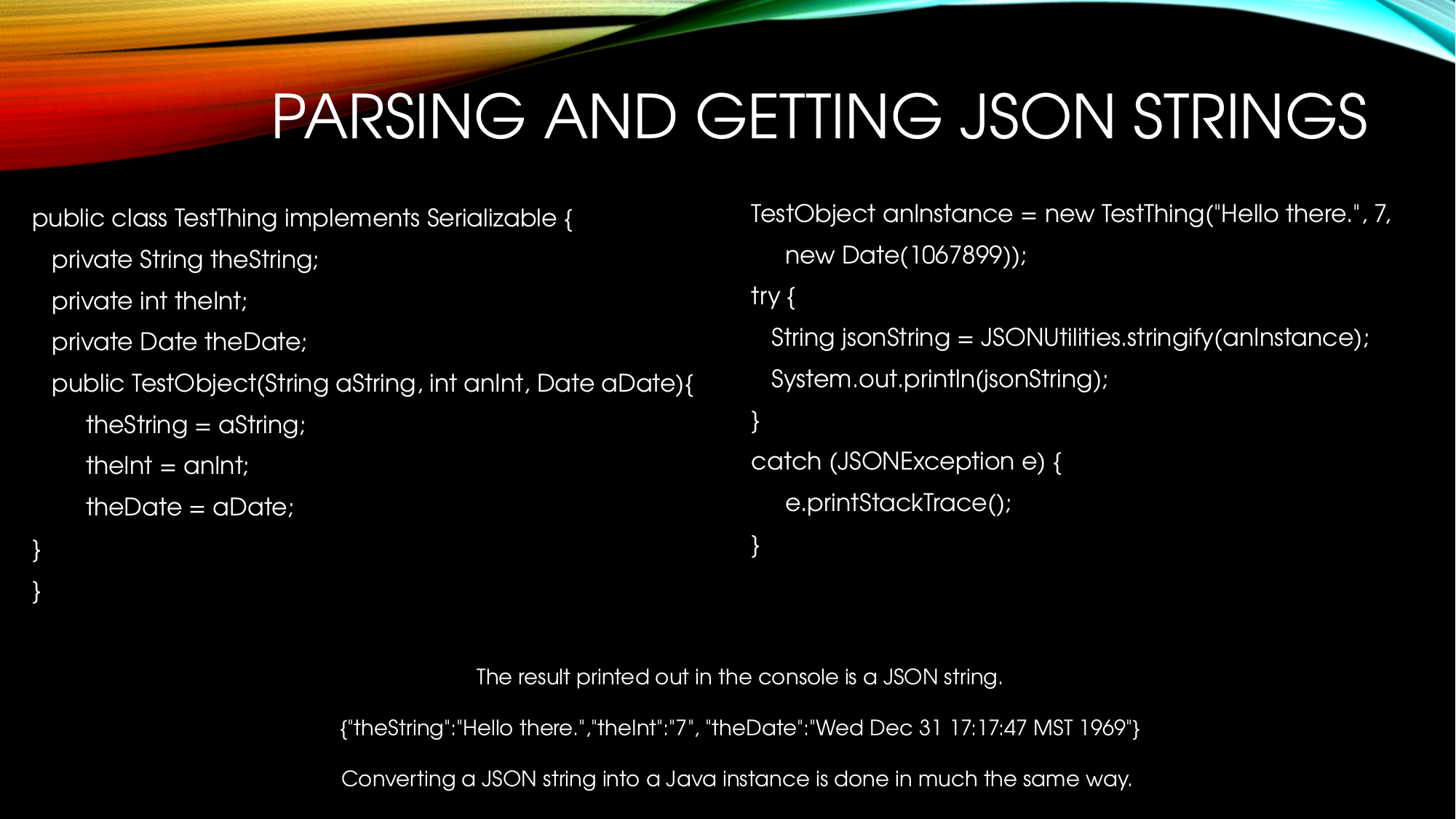

# Parsing and Getting JSON Strings
TestObject anInstance = new TestThing("Hello there.", 7,
     new Date(1067899));
try {
   String jsonString = JSONUtilities.stringify(anInstance);
   System.out.println(jsonString);
}
catch (JSONException e) {
     e.printStackTrace();
}
public class TestThing implements Serializable {
   private String theString;
   private int theInt;
   private Date theDate;
   public TestObject(String aString, int anInt, Date aDate){
        theString = aString;
        theInt = anInt;
        theDate = aDate;
}
}
The result printed out in the console is a JSON string.

{"theString":"Hello there.","theInt":"7", "theDate":"Wed Dec 31 17:17:47 MST 1969"}

Converting a JSON string into a Java instance is done in much the same way.